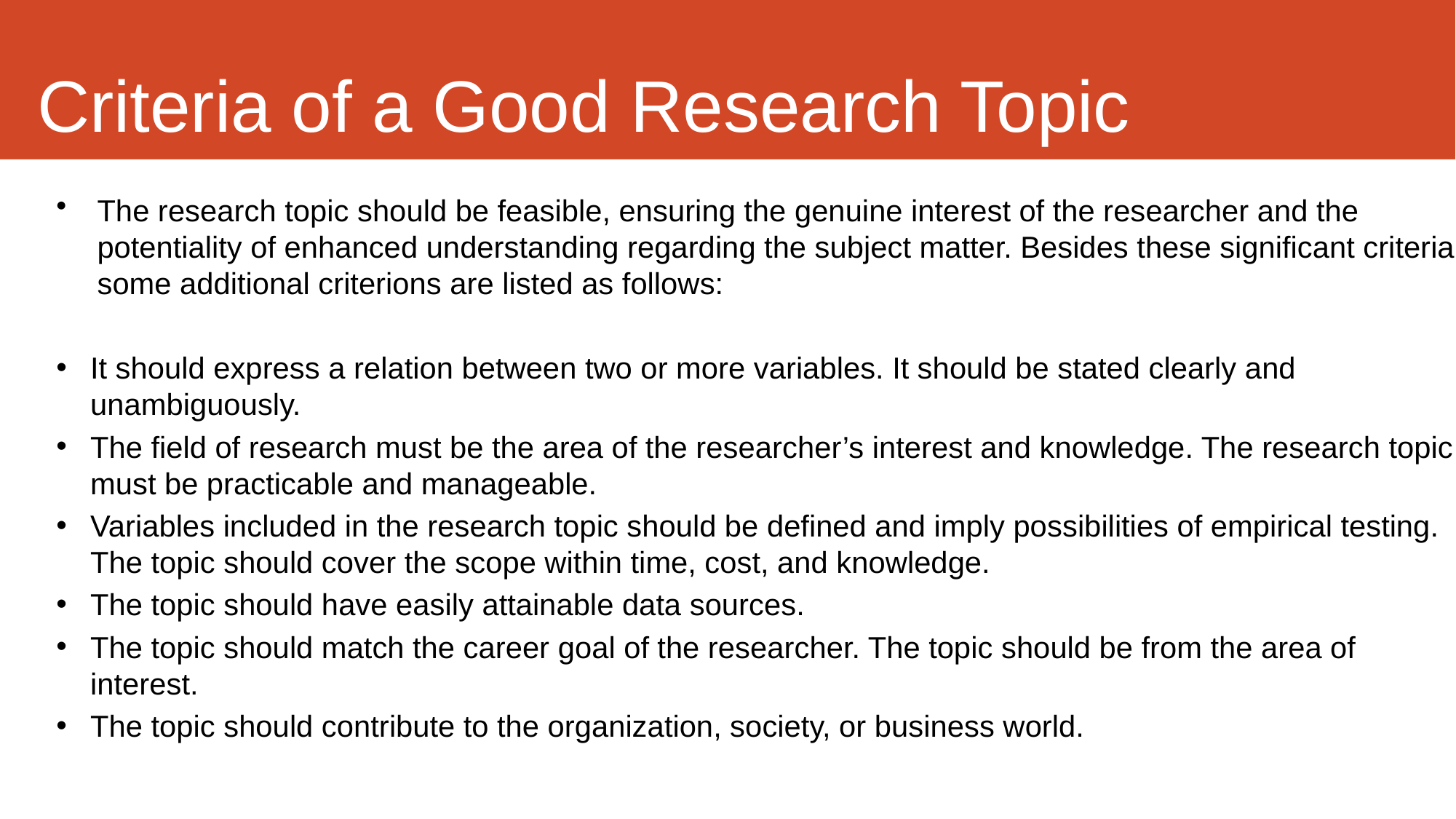

# Criteria of a Good Research Topic
The research topic should be feasible, ensuring the genuine interest of the researcher and the potentiality of enhanced understanding regarding the subject matter. Besides these significant criteria, some additional criterions are listed as follows:

It should express a relation between two or more variables. It should be stated clearly and unambiguously.
The field of research must be the area of the researcher’s interest and knowledge. The research topic must be practicable and manageable.
Variables included in the research topic should be defined and imply possibilities of empirical testing. The topic should cover the scope within time, cost, and knowledge.
The topic should have easily attainable data sources.
The topic should match the career goal of the researcher. The topic should be from the area of interest.
The topic should contribute to the organization, society, or business world.